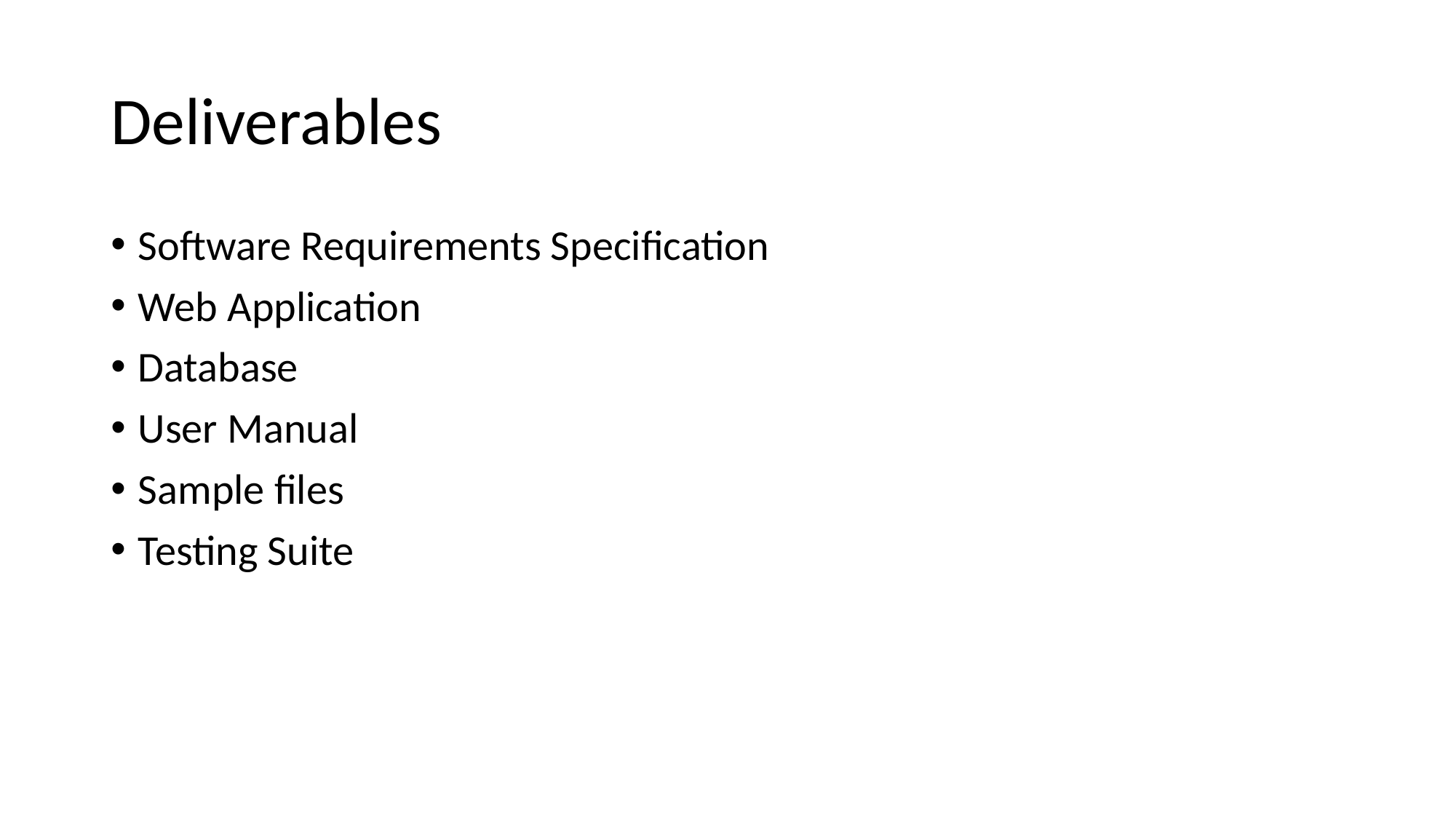

# Deliverables
Software Requirements Specification
Web Application
Database
User Manual
Sample files
Testing Suite